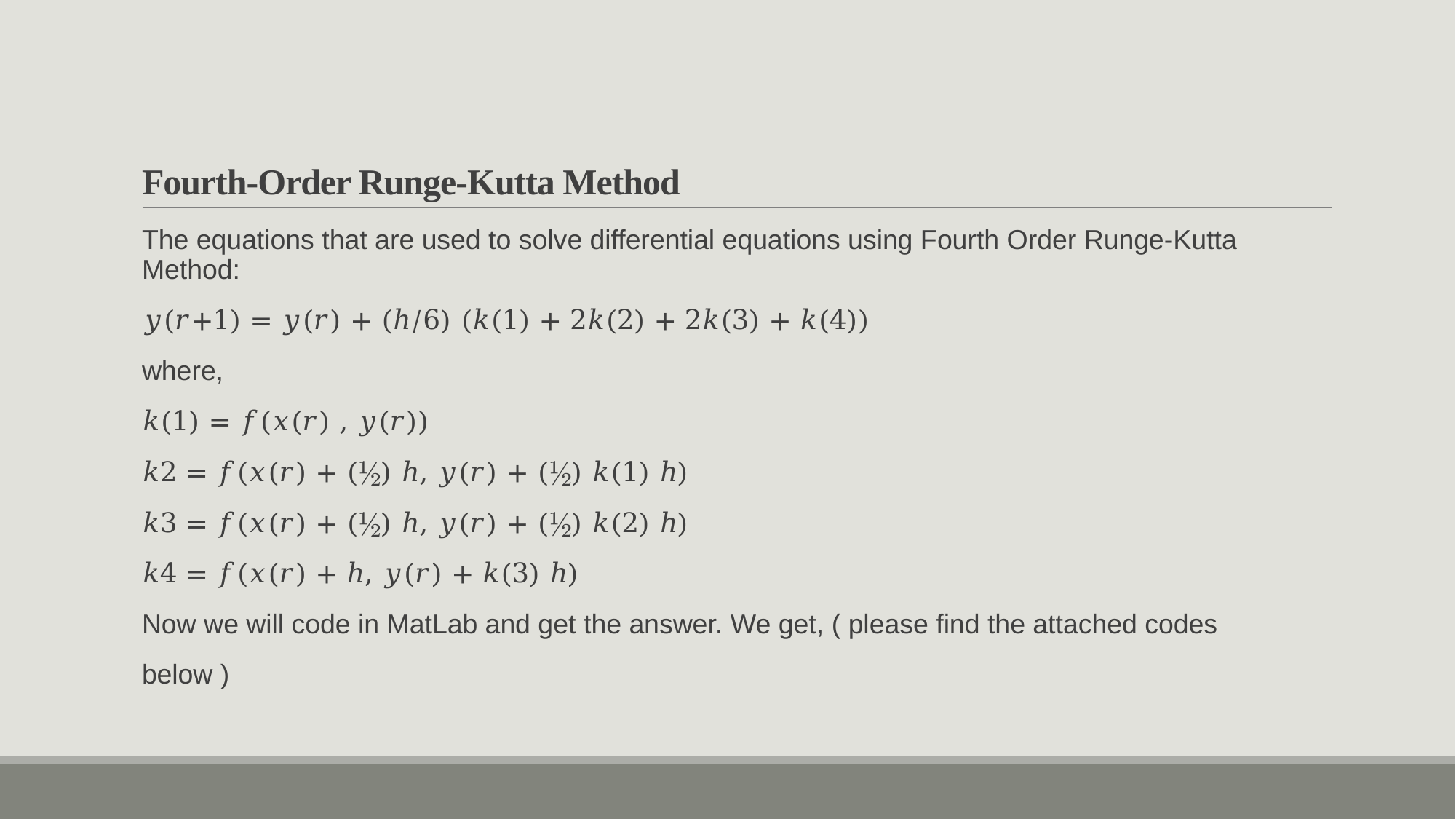

# Fourth-Order Runge-Kutta Method
The equations that are used to solve differential equations using Fourth Order Runge-Kutta Method:
𝑦(𝑟+1) = 𝑦(𝑟) + (ℎ/6) (𝑘(1) + 2𝑘(2) + 2𝑘(3) + 𝑘(4))
where,
𝑘(1) = 𝑓(𝑥(𝑟) , 𝑦(𝑟))
𝑘2 = 𝑓(𝑥(𝑟) + (½) ℎ, 𝑦(𝑟) + (½) 𝑘(1) ℎ)
𝑘3 = 𝑓(𝑥(𝑟) + (½) ℎ, 𝑦(𝑟) + (½) 𝑘(2) ℎ)
𝑘4 = 𝑓(𝑥(𝑟) + ℎ, 𝑦(𝑟) + 𝑘(3) ℎ)
Now we will code in MatLab and get the answer. We get, ( please find the attached codes
below )